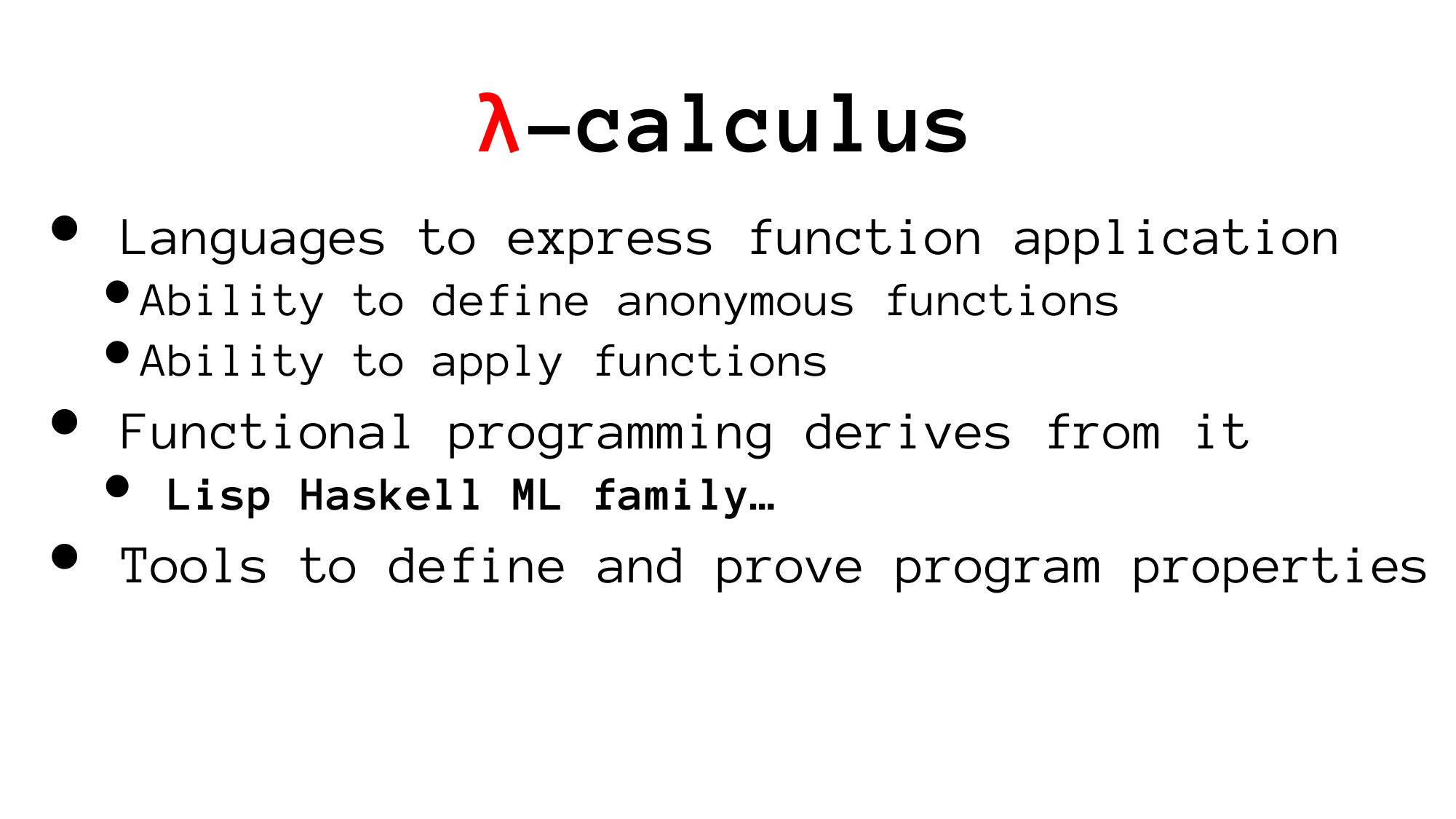

# λ-calculus
 Languages to express function application
Ability to define anonymous functions
Ability to apply functions
 Functional programming derives from it
 Lisp Haskell ML family…
 Tools to define and prove program properties